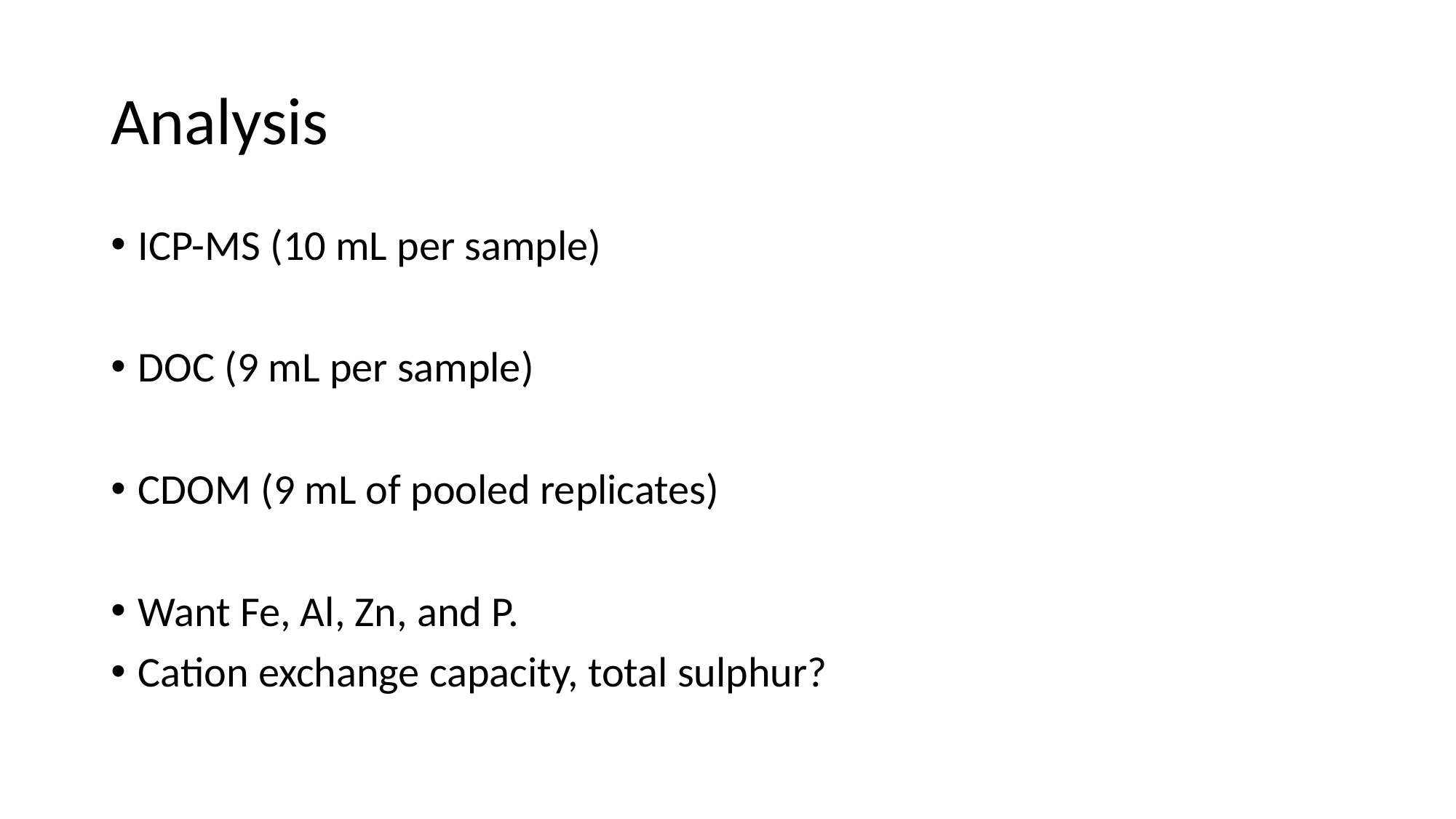

# Analysis
ICP-MS (10 mL per sample)

DOC (9 mL per sample)

CDOM (9 mL of pooled replicates)

Want Fe, Al, Zn, and P.
Cation exchange capacity, total sulphur?